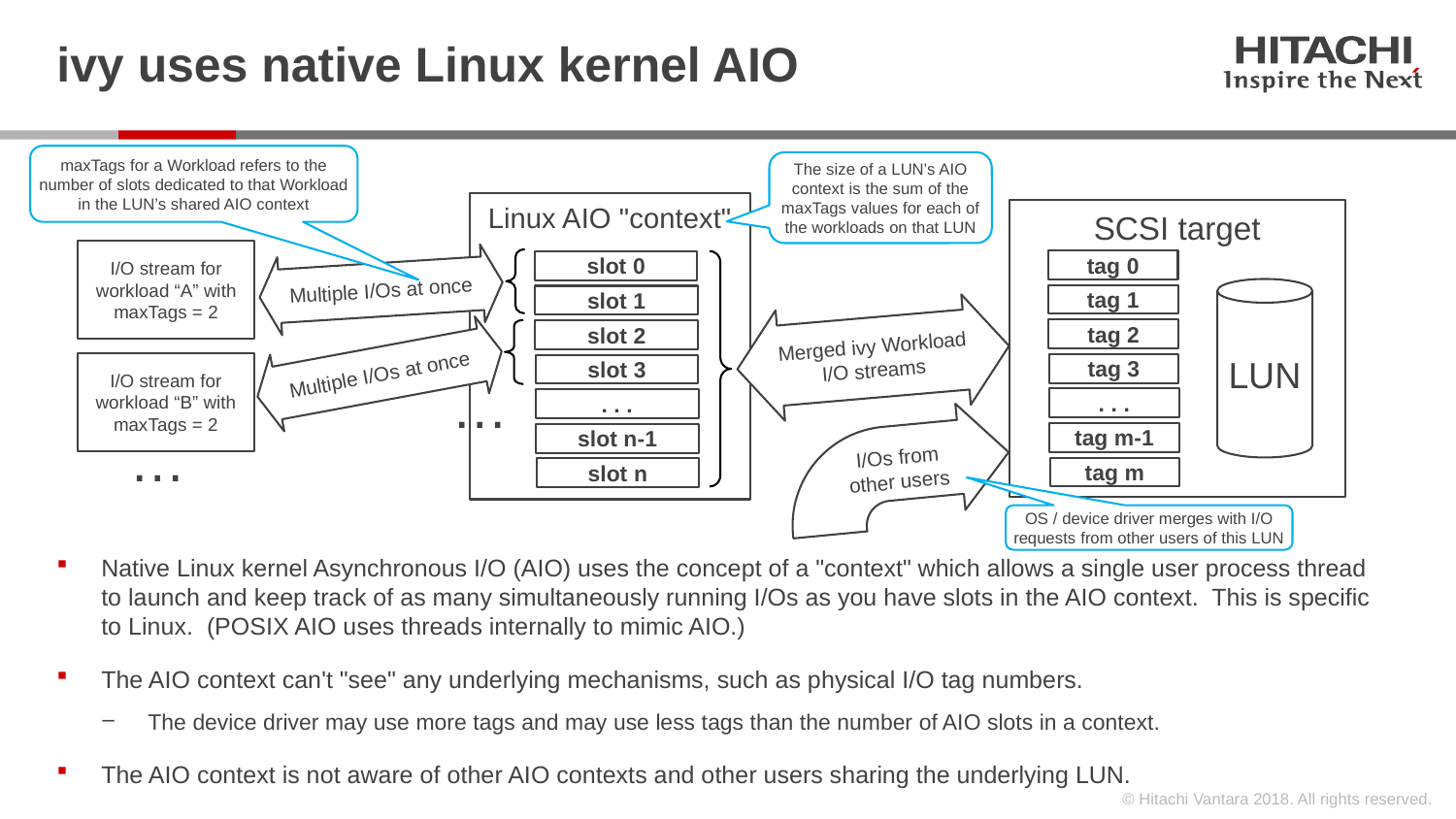

# ivy uses native Linux kernel AIO
maxTags for a Workload refers to the number of slots dedicated to that Workload in the LUN’s shared AIO context
The size of a LUN’s AIO context is the sum of the maxTags values for each of the workloads on that LUN
Linux AIO "context"
SCSI target
I/O stream for workload “A” with maxTags = 2

tag 0
Multiple I/Os at once

slot 0
LUN
tag 1
slot 1
Merged ivy Workload I/O streams
tag 2

slot 2
Multiple I/Os at once
I/O stream for workload “B” with maxTags = 2
tag 3
slot 3
…
. . .
. . .
I/Os from
other users
tag m-1
slot n-1
…
tag m
slot n
OS / device driver merges with I/O requests from other users of this LUN
Native Linux kernel Asynchronous I/O (AIO) uses the concept of a "context" which allows a single user process thread to launch and keep track of as many simultaneously running I/Os as you have slots in the AIO context.  This is specific to Linux.  (POSIX AIO uses threads internally to mimic AIO.)
The AIO context can't "see" any underlying mechanisms, such as physical I/O tag numbers.
The device driver may use more tags and may use less tags than the number of AIO slots in a context.
The AIO context is not aware of other AIO contexts and other users sharing the underlying LUN.